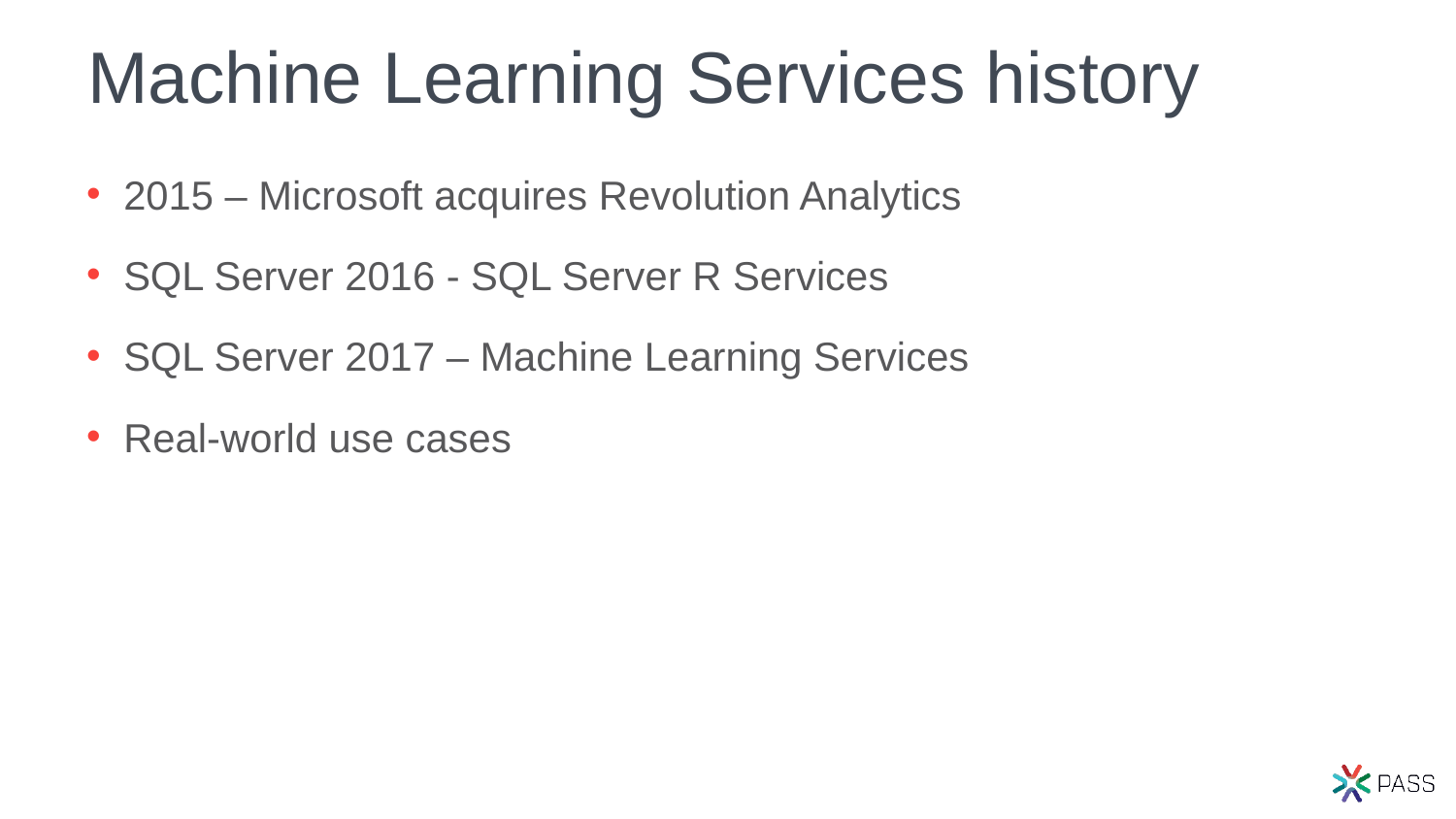

# Machine Learning Services history
2015 – Microsoft acquires Revolution Analytics
SQL Server 2016 - SQL Server R Services
SQL Server 2017 – Machine Learning Services
Real-world use cases